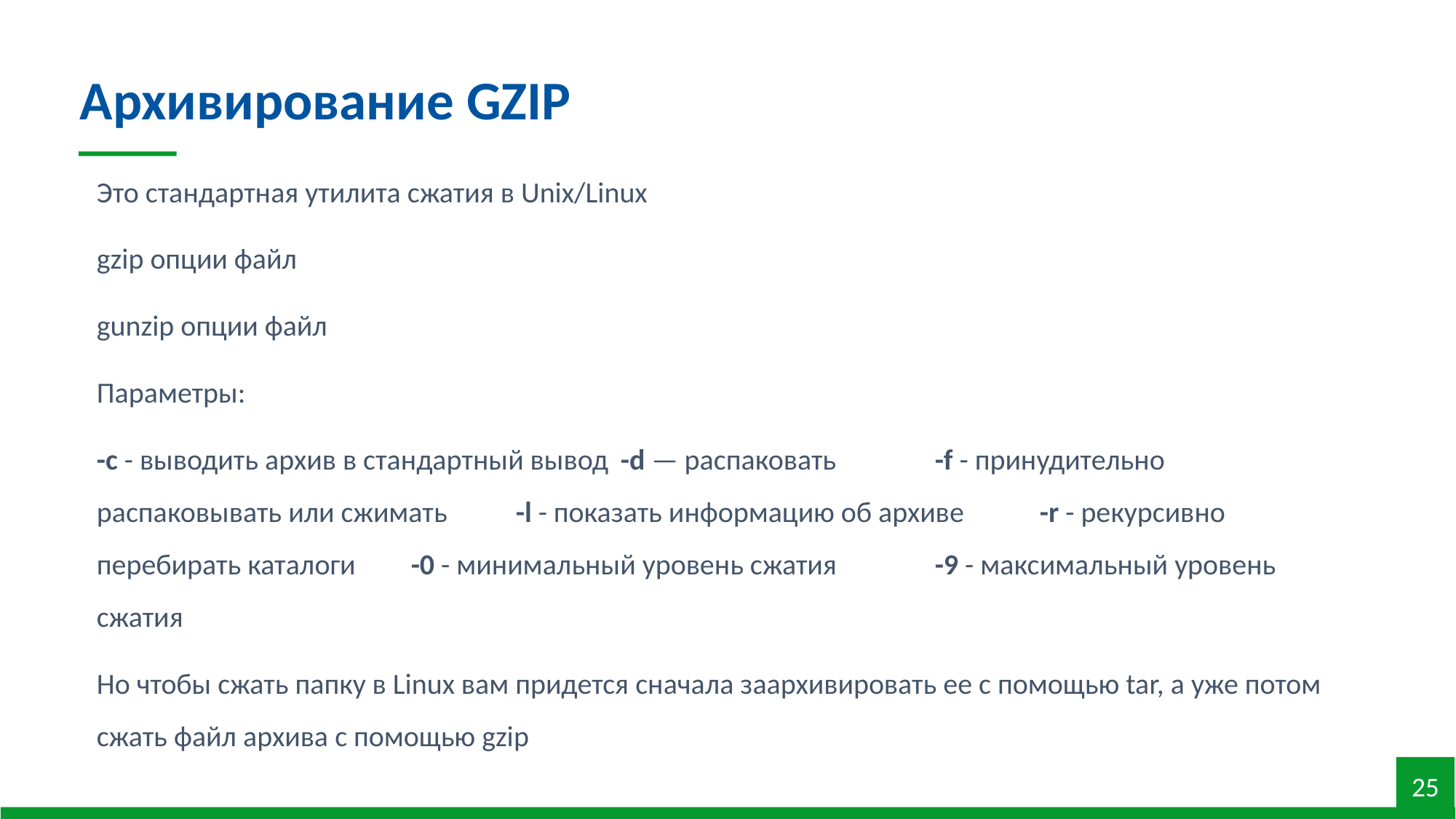

Архивирование GZIP

Это стандартная утилита сжатия в Unix/Linux
gzip опции файл
gunzip опции файл
Параметры:
-c - выводить архив в стандартный вывод	-d — распаковать	-f - принудительно распаковывать или сжимать		-l - показать информацию об архиве		-r - рекурсивно перебирать каталоги		-0 - минимальный уровень сжатия	-9 - максимальный уровень сжатия
Но чтобы сжать папку в Linux вам придется сначала заархивировать ее с помощью tar, а уже потом сжать файл архива с помощью gzip